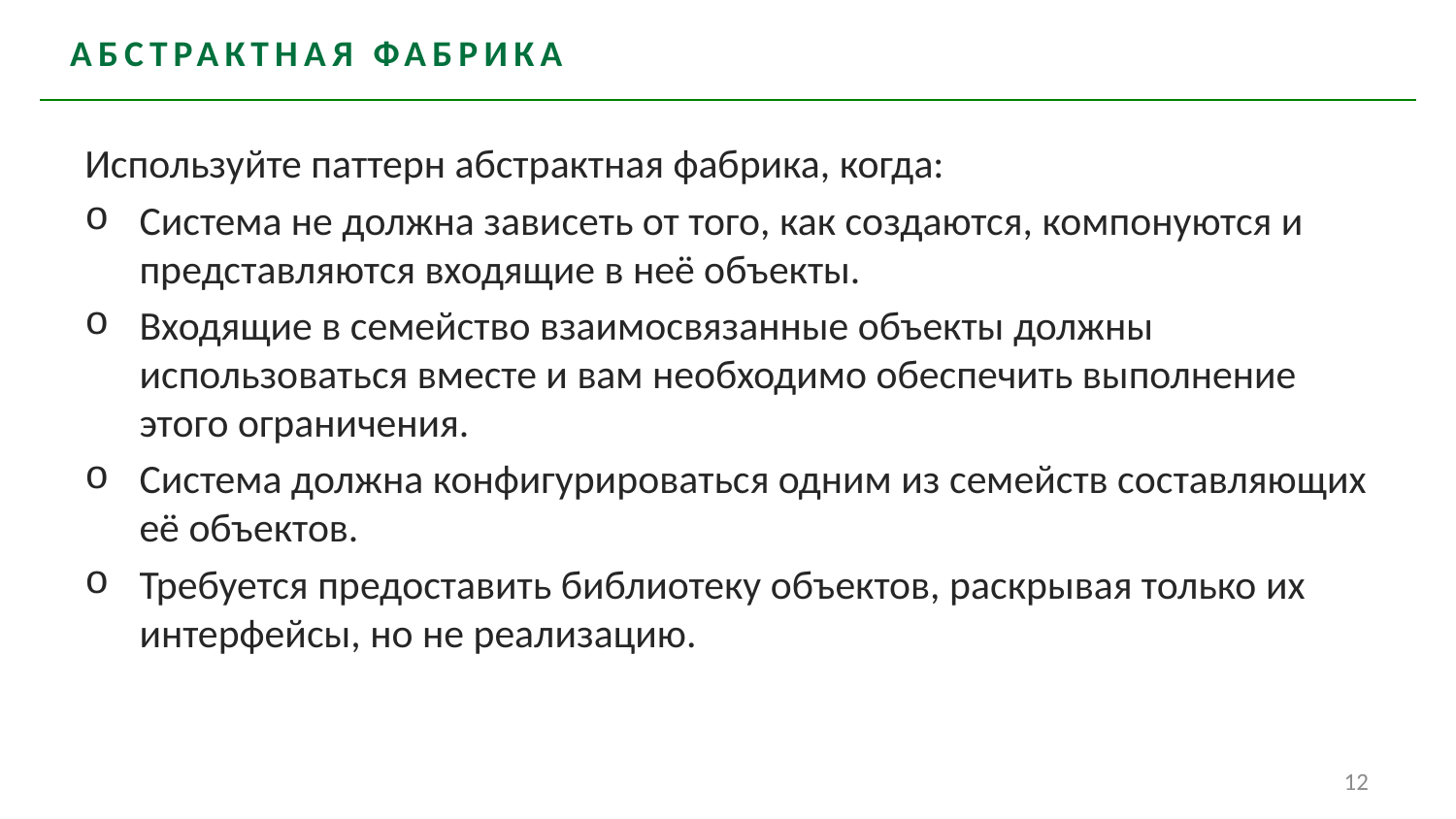

# абстрактная фабрика
Используйте паттерн абстрактная фабрика, когда:
Система не должна зависеть от того, как создаются, компонуются и представляются входящие в неё объекты.
Входящие в семейство взаимосвязанные объекты должны использоваться вместе и вам необходимо обеспечить выполнение этого ограничения.
Система должна конфигурироваться одним из семейств составляющих её объектов.
Требуется предоставить библиотеку объектов, раскрывая только их интерфейсы, но не реализацию.

12